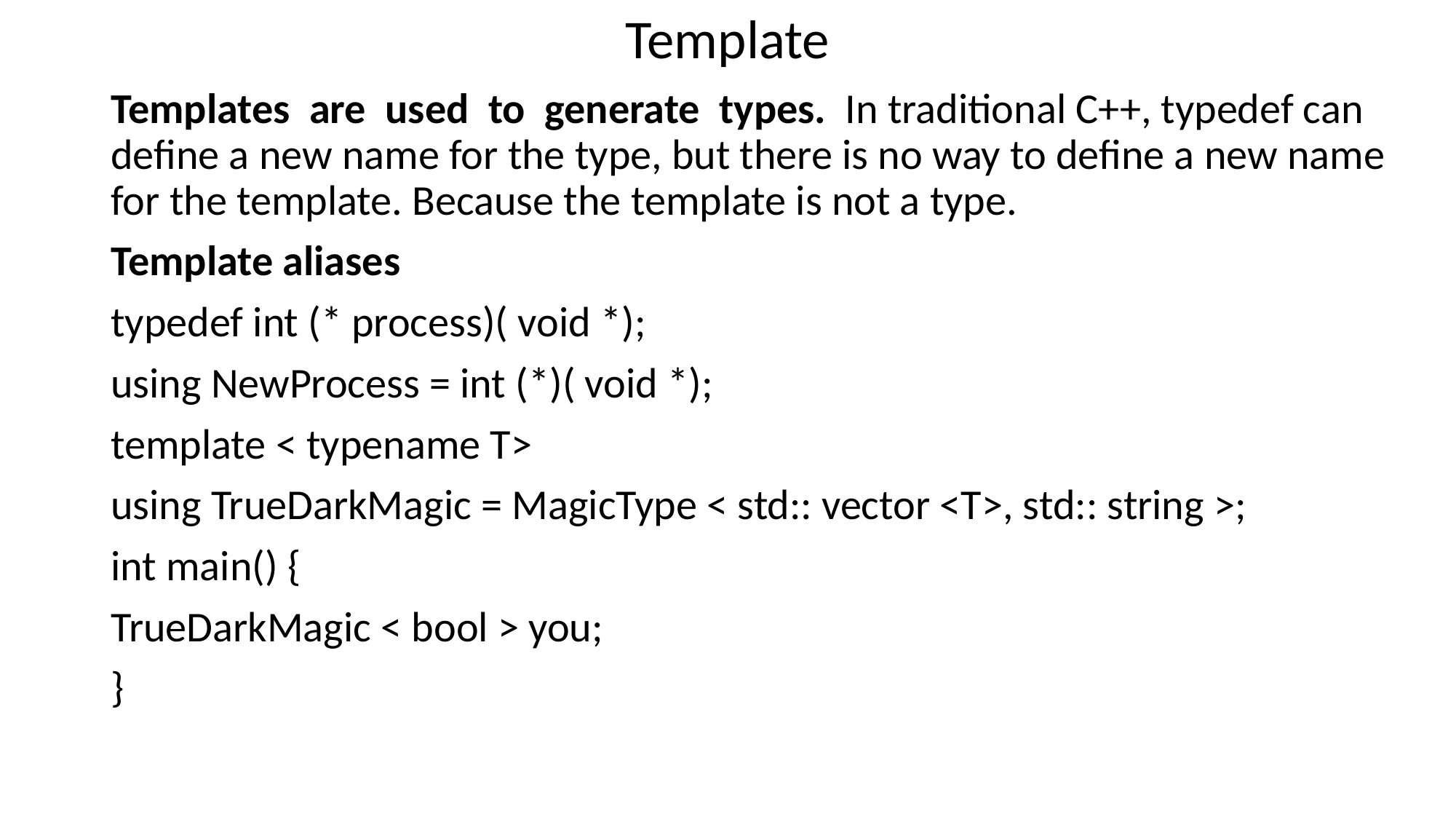

# Template
Templates  are  used  to  generate  types.  In traditional C++, typedef can define a new name for the type, but there is no way to define a new name for the template. Because the template is not a type.
Template aliases
typedef int (* process)( void *);
using NewProcess = int (*)( void *);
template < typename T>
using TrueDarkMagic = MagicType < std:: vector <T>, std:: string >;
int main() {
TrueDarkMagic < bool > you;
}